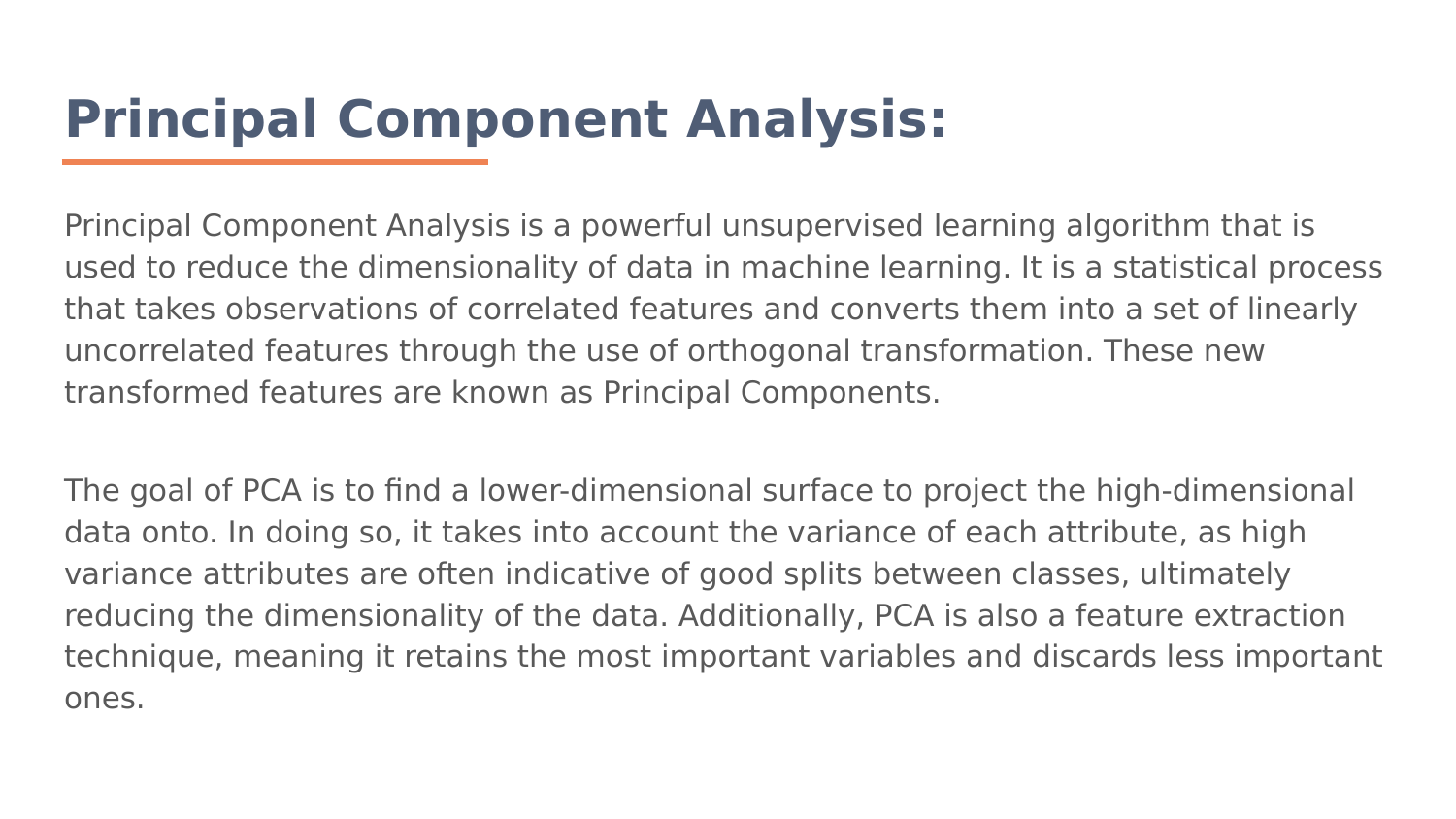

# Principal Component Analysis:
Principal Component Analysis is a powerful unsupervised learning algorithm that is used to reduce the dimensionality of data in machine learning. It is a statistical process that takes observations of correlated features and converts them into a set of linearly uncorrelated features through the use of orthogonal transformation. These new transformed features are known as Principal Components.
The goal of PCA is to find a lower-dimensional surface to project the high-dimensional data onto. In doing so, it takes into account the variance of each attribute, as high variance attributes are often indicative of good splits between classes, ultimately reducing the dimensionality of the data. Additionally, PCA is also a feature extraction technique, meaning it retains the most important variables and discards less important ones.